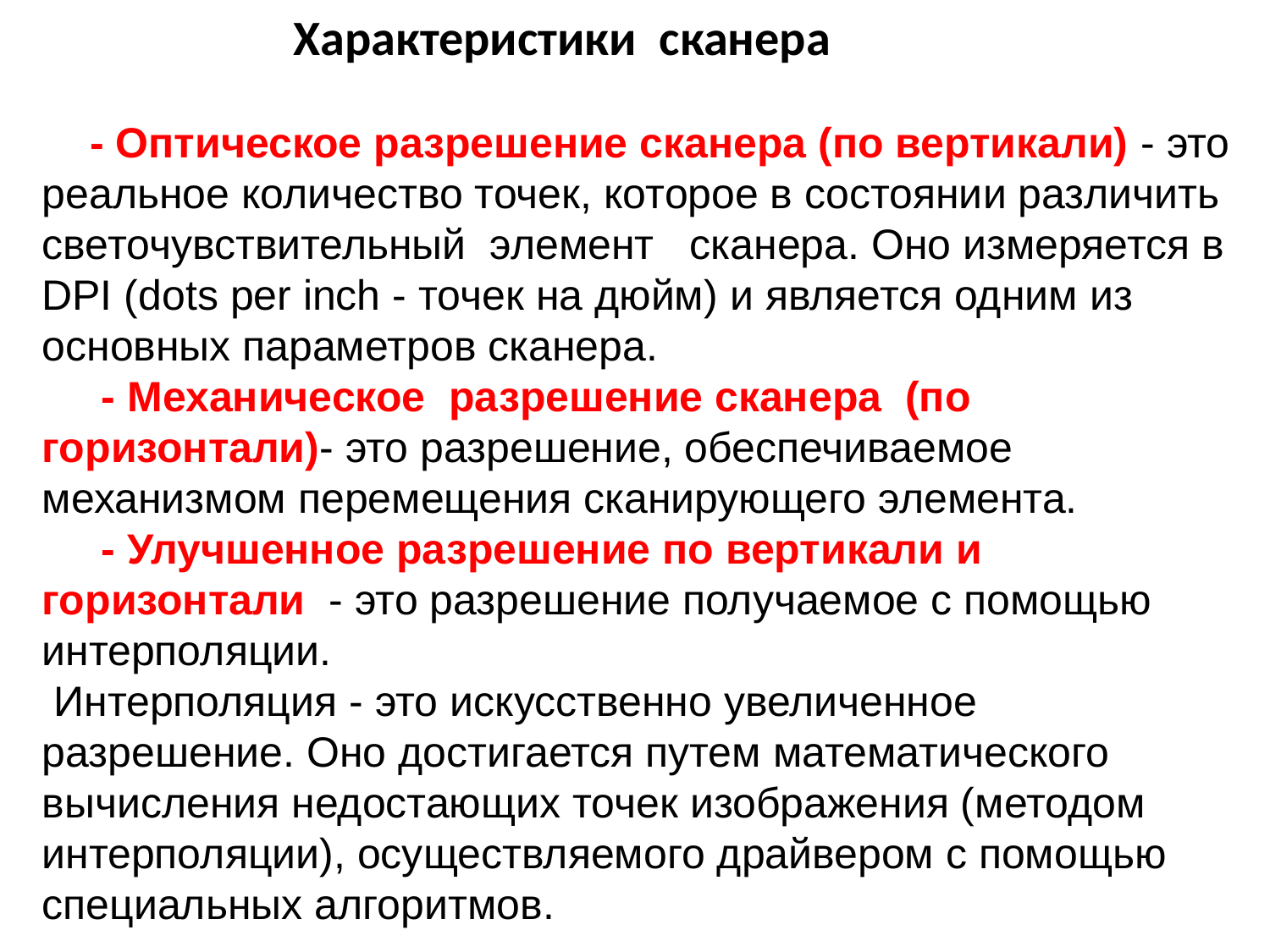

Характеристики  сканера
     - Оптическое разрешение сканера (по вертикали) - это реальное количество точек, которое в состоянии различить светочувствительный  элемент   сканера. Оно измеряется в DPI (dots per inch - точек на дюйм) и является одним из основных параметров сканера.
     - Механическое  разрешение сканера  (по горизонтали)- это разрешение, обеспечиваемое механизмом перемещения сканирующего элемента.
     - Улучшенное разрешение по вертикали и горизонтали  - это разрешение получаемое с помощью интерполяции.
 Интерполяция - это искусственно увеличенное разрешение. Оно достигается путем математического вычисления недостающих точек изображения (методом интерполяции), осуществляемого драйвером с помощью специальных алгоритмов.